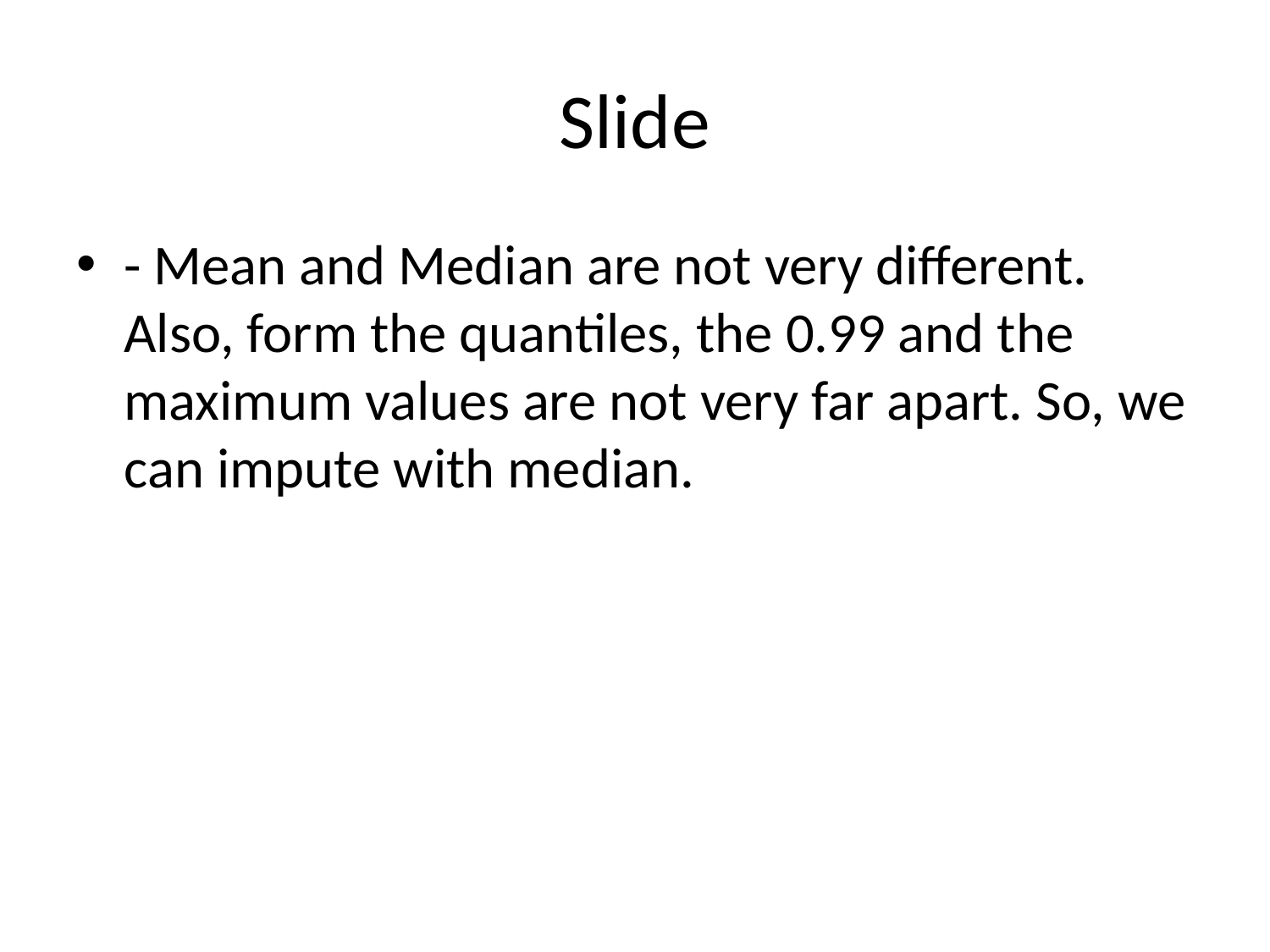

# Slide
- Mean and Median are not very different. Also, form the quantiles, the 0.99 and the maximum values are not very far apart. So, we can impute with median.